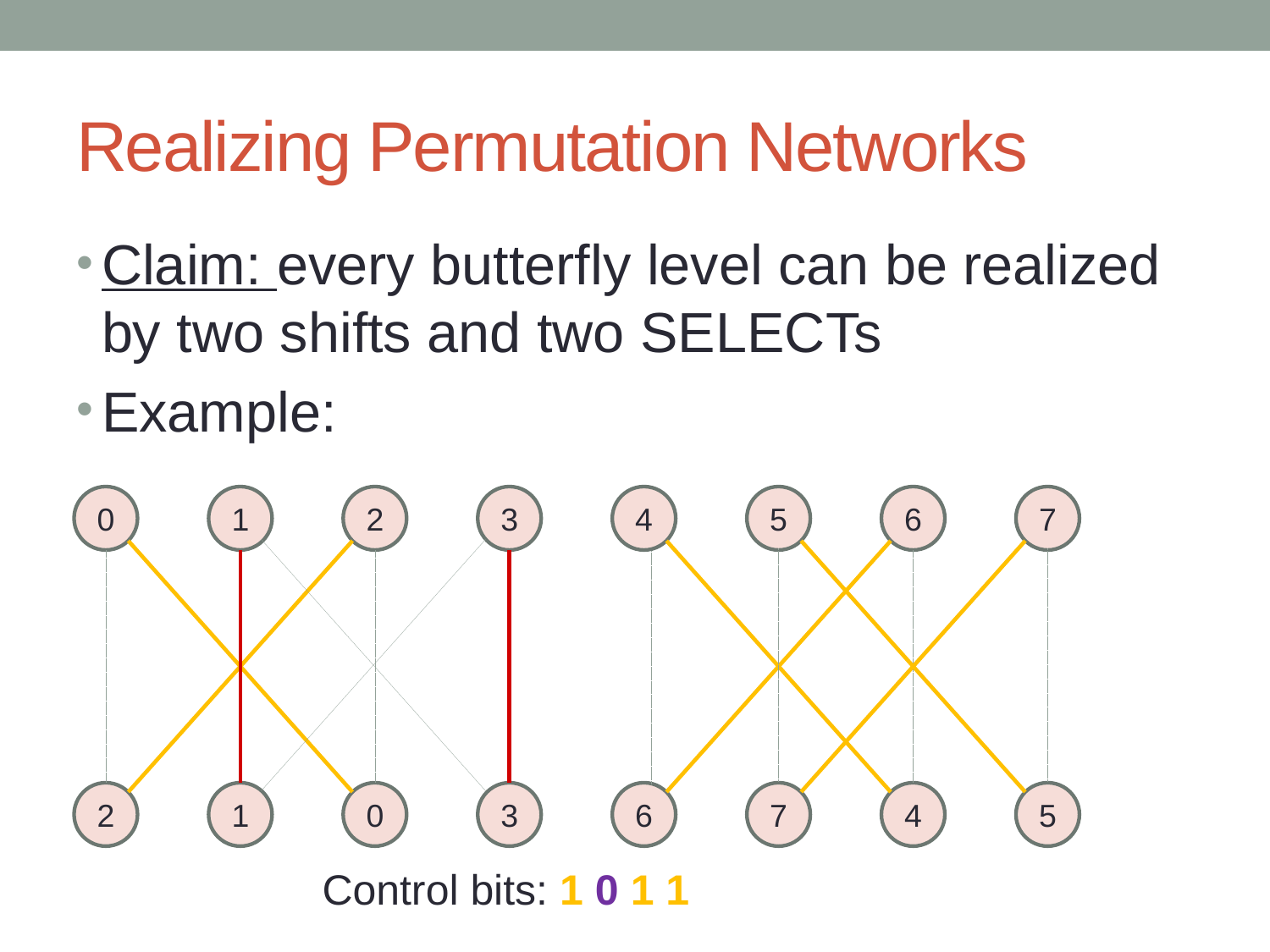

# Realizing Permutation Networks
Claim: every butterfly level can be realized by two shifts and two SELECTs
Example:
0
1
2
3
4
5
6
7
2
1
0
3
6
7
4
5
Control bits: 1 0 1 1